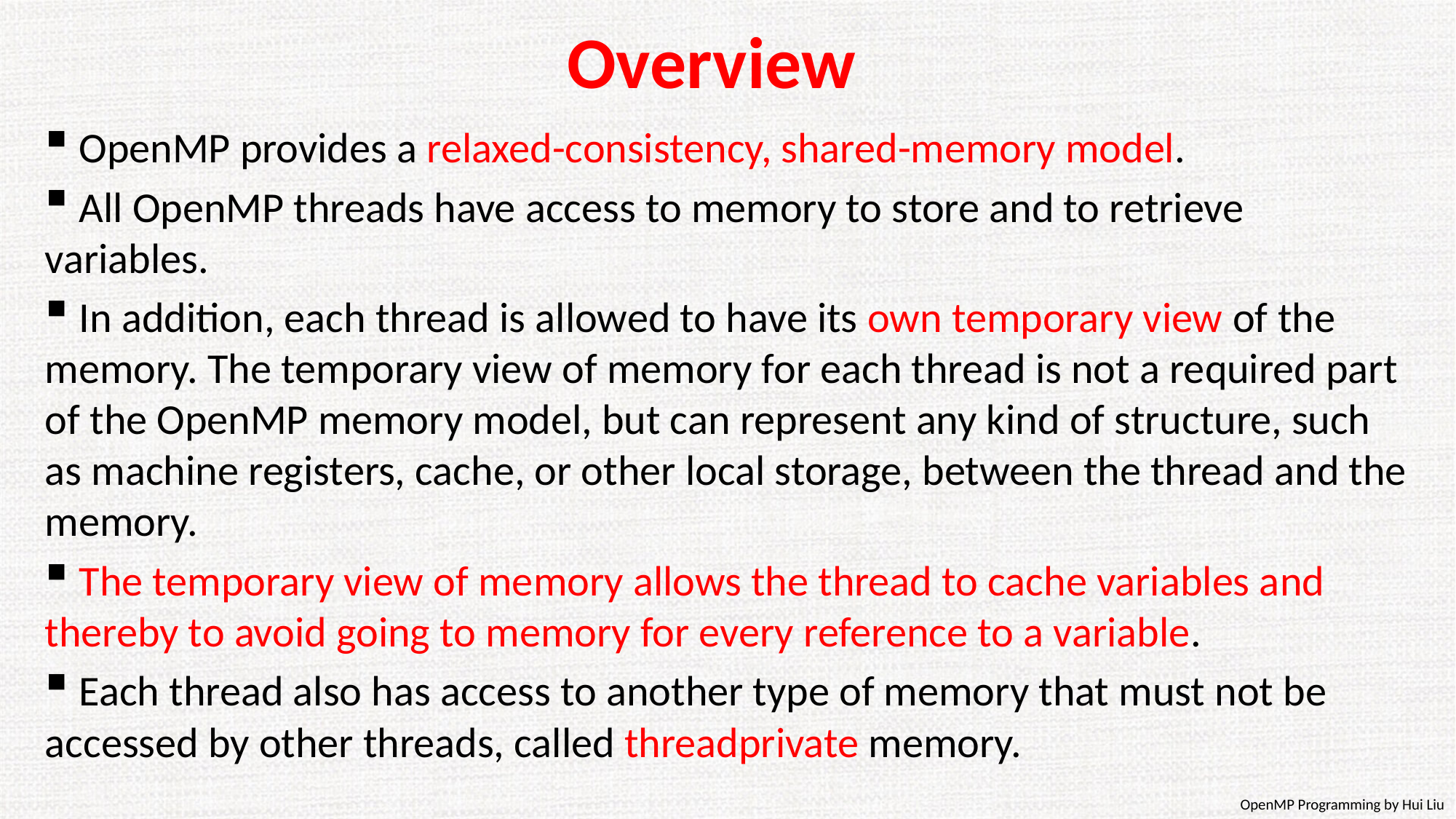

# Overview
 OpenMP provides a relaxed-consistency, shared-memory model.
 All OpenMP threads have access to memory to store and to retrieve variables.
 In addition, each thread is allowed to have its own temporary view of the memory. The temporary view of memory for each thread is not a required part of the OpenMP memory model, but can represent any kind of structure, such as machine registers, cache, or other local storage, between the thread and the memory.
 The temporary view of memory allows the thread to cache variables and thereby to avoid going to memory for every reference to a variable.
 Each thread also has access to another type of memory that must not be accessed by other threads, called threadprivate memory.
OpenMP Programming by Hui Liu